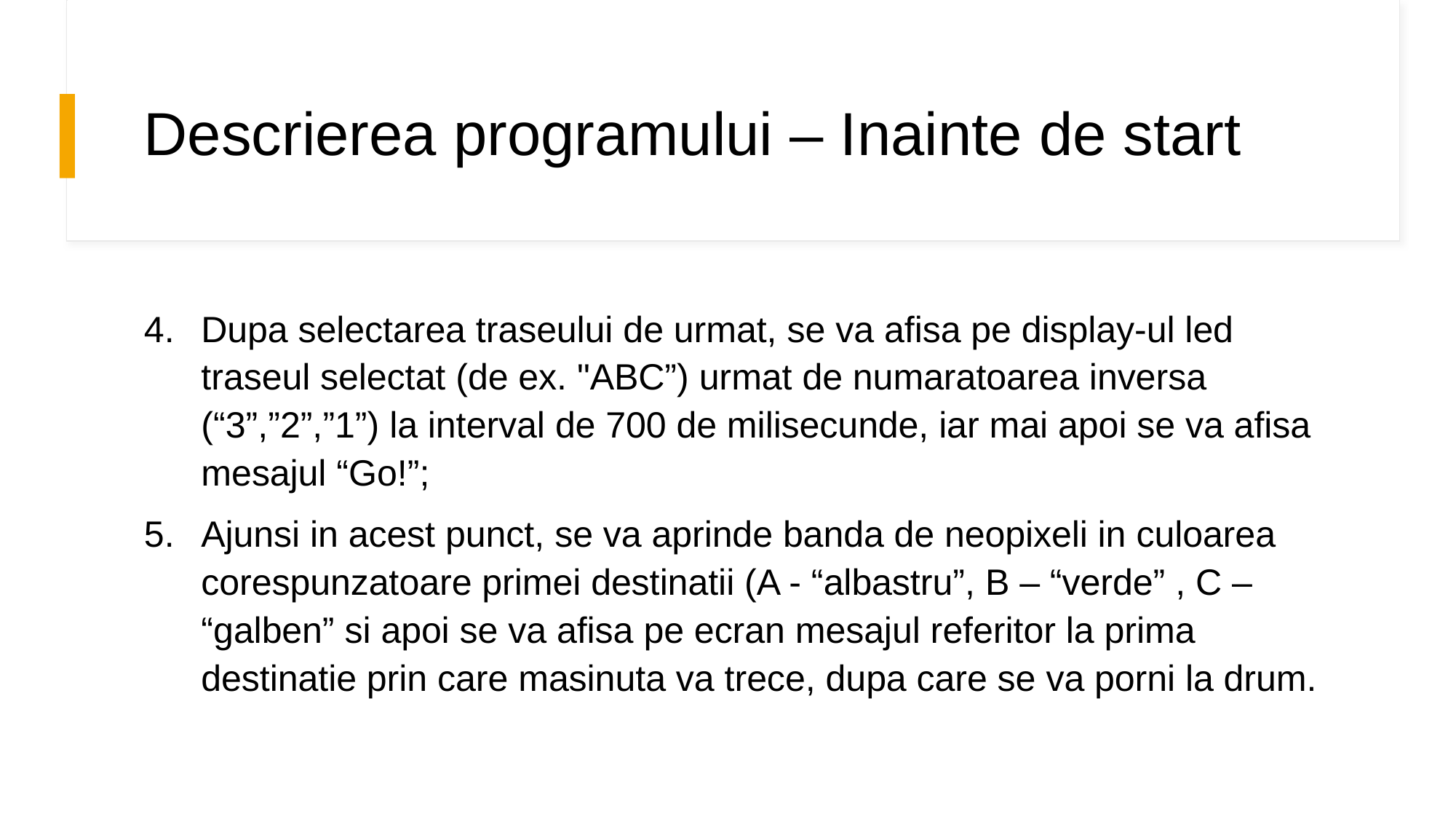

# Descrierea programului – Inainte de start
Dupa selectarea traseului de urmat, se va afisa pe display-ul led traseul selectat (de ex. "ABC”) urmat de numaratoarea inversa (“3”,”2”,”1”) la interval de 700 de milisecunde, iar mai apoi se va afisa mesajul “Go!”;
Ajunsi in acest punct, se va aprinde banda de neopixeli in culoarea corespunzatoare primei destinatii (A - “albastru”, B – “verde” , C – “galben” si apoi se va afisa pe ecran mesajul referitor la prima destinatie prin care masinuta va trece, dupa care se va porni la drum.